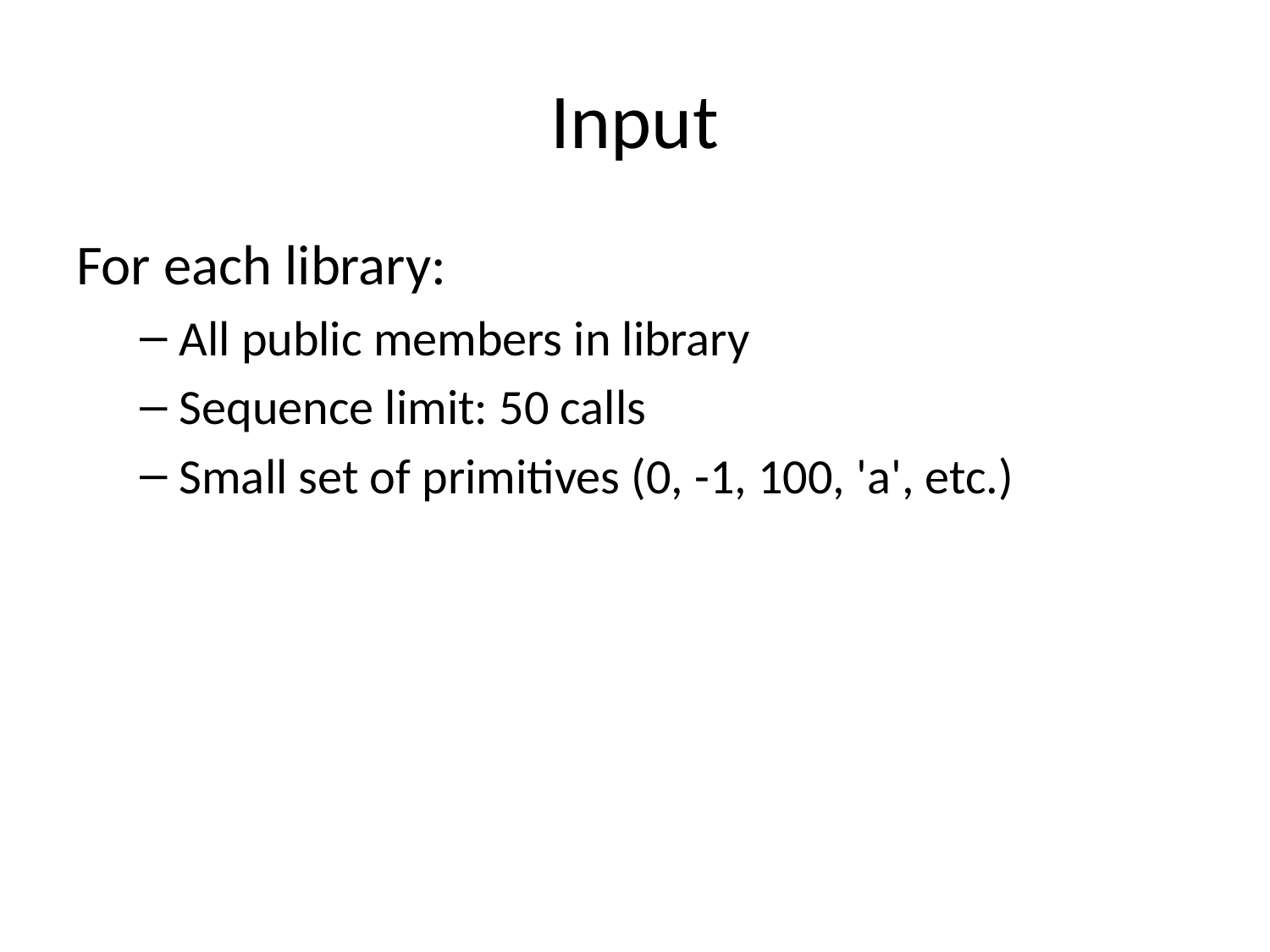

# Input
For each library:
All public members in library
Sequence limit: 50 calls
Small set of primitives (0, -1, 100, 'a', etc.)